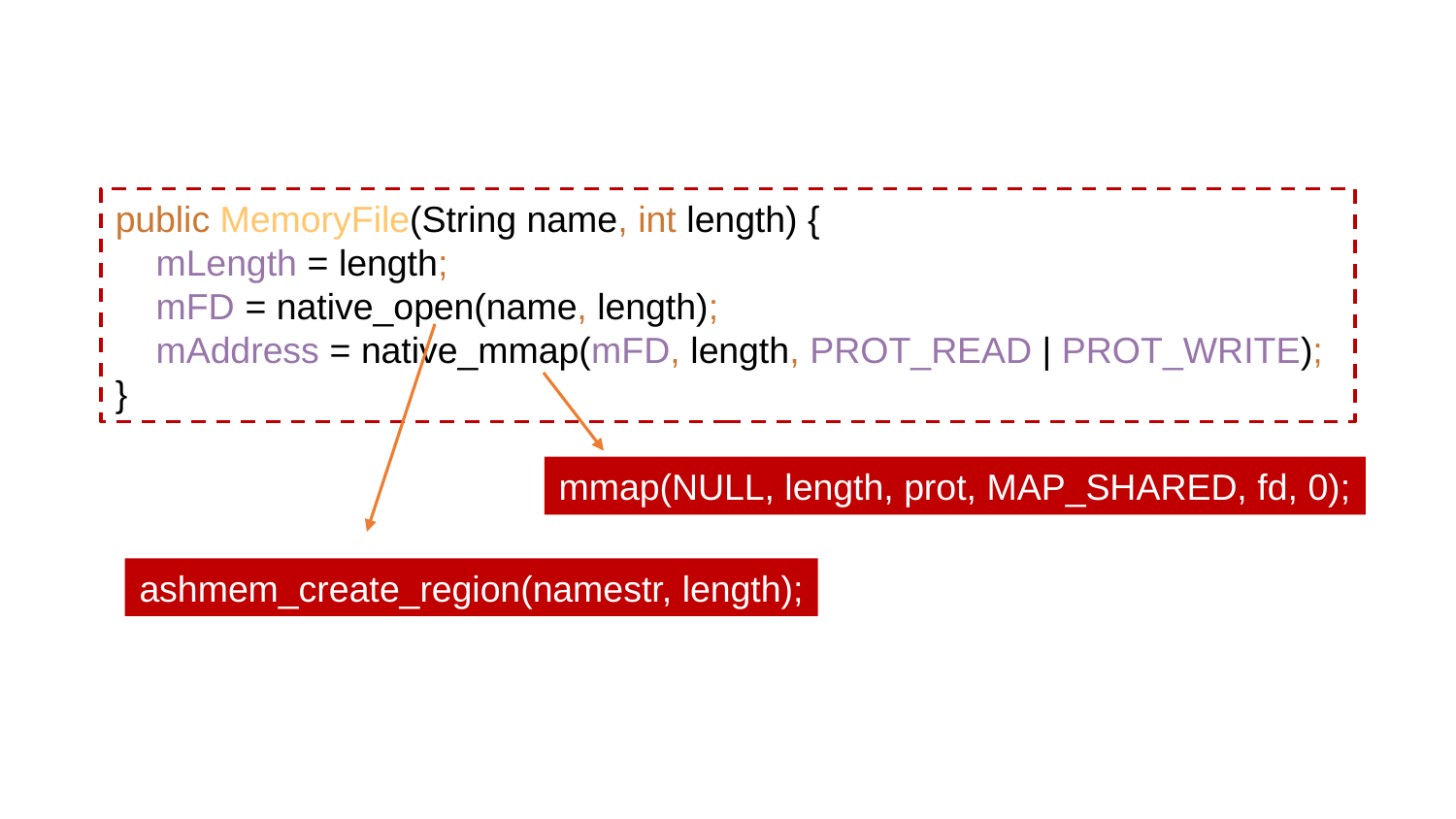

public MemoryFile(String name, int length) {
    mLength = length;
    mFD = native_open(name, length);
    mAddress = native_mmap(mFD, length, PROT_READ | PROT_WRITE);
}
mmap(NULL, length, prot, MAP_SHARED, fd, 0);
ashmem_create_region(namestr, length);